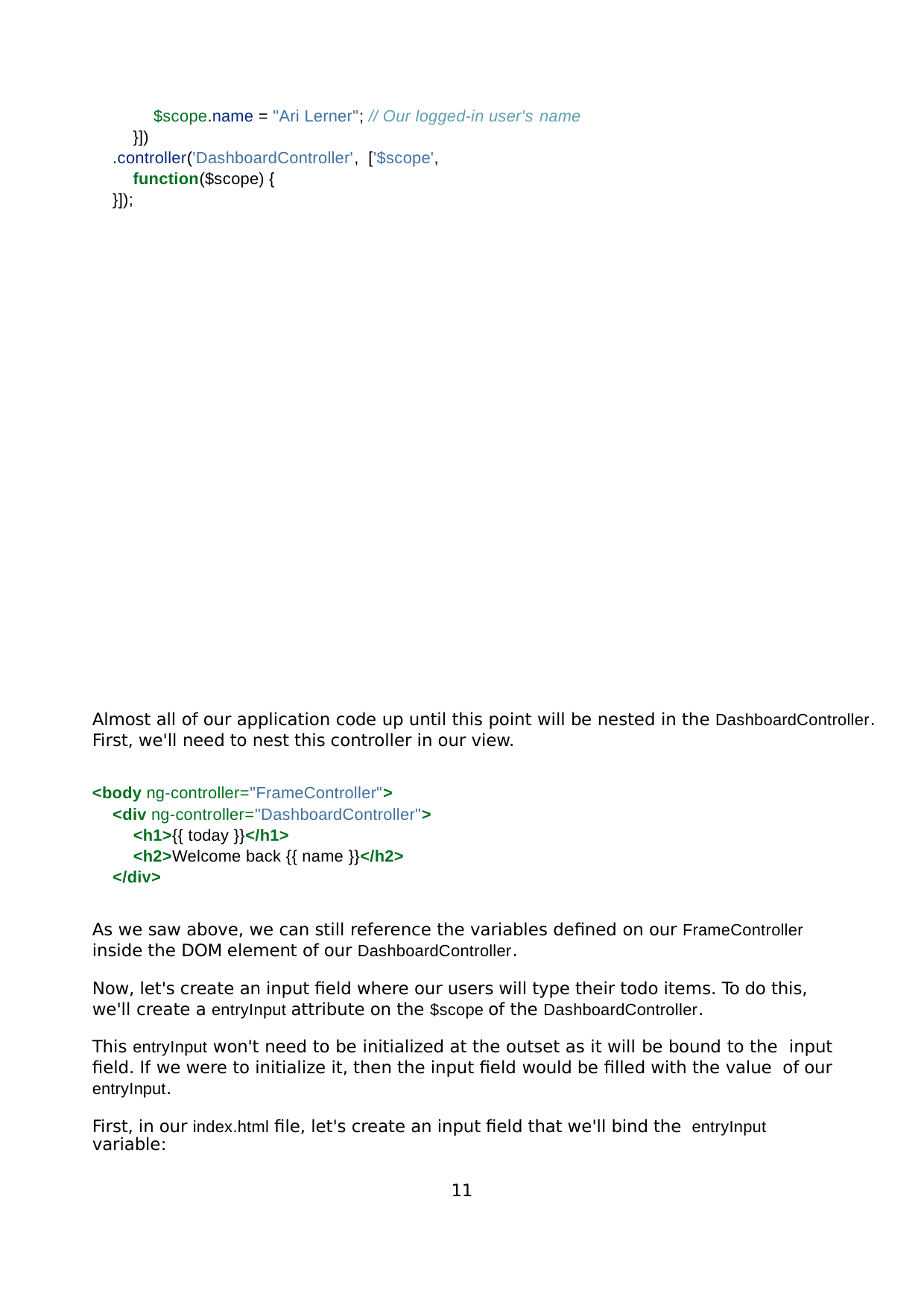

$scope.name = "Ari Lerner"; // Our logged-in user's name
}])
.controller('DashboardController',  ['$scope', function($scope) {
}]);

Almost all of our application code up until this point will be nested in the DashboardController.  First, we'll need to nest this controller in our view.

<body ng-controller="FrameController">
<div ng-controller="DashboardController">
<h1>{{ today }}</h1>
<h2>Welcome back {{ name }}</h2>
</div>

As we saw above, we can still reference the variables defined on our FrameController
inside the DOM element of our DashboardController.

Now, let's create an input field where our users will type their todo items. To do this,  we'll create a entryInput attribute on the $scope of the DashboardController.

This entryInput won't need to be initialized at the outset as it will be bound to the  input field. If we were to initialize it, then the input field would be filled with the value  of our entryInput.

First, in our index.html file, let's create an input field that we'll bind the entryInput
variable:
11